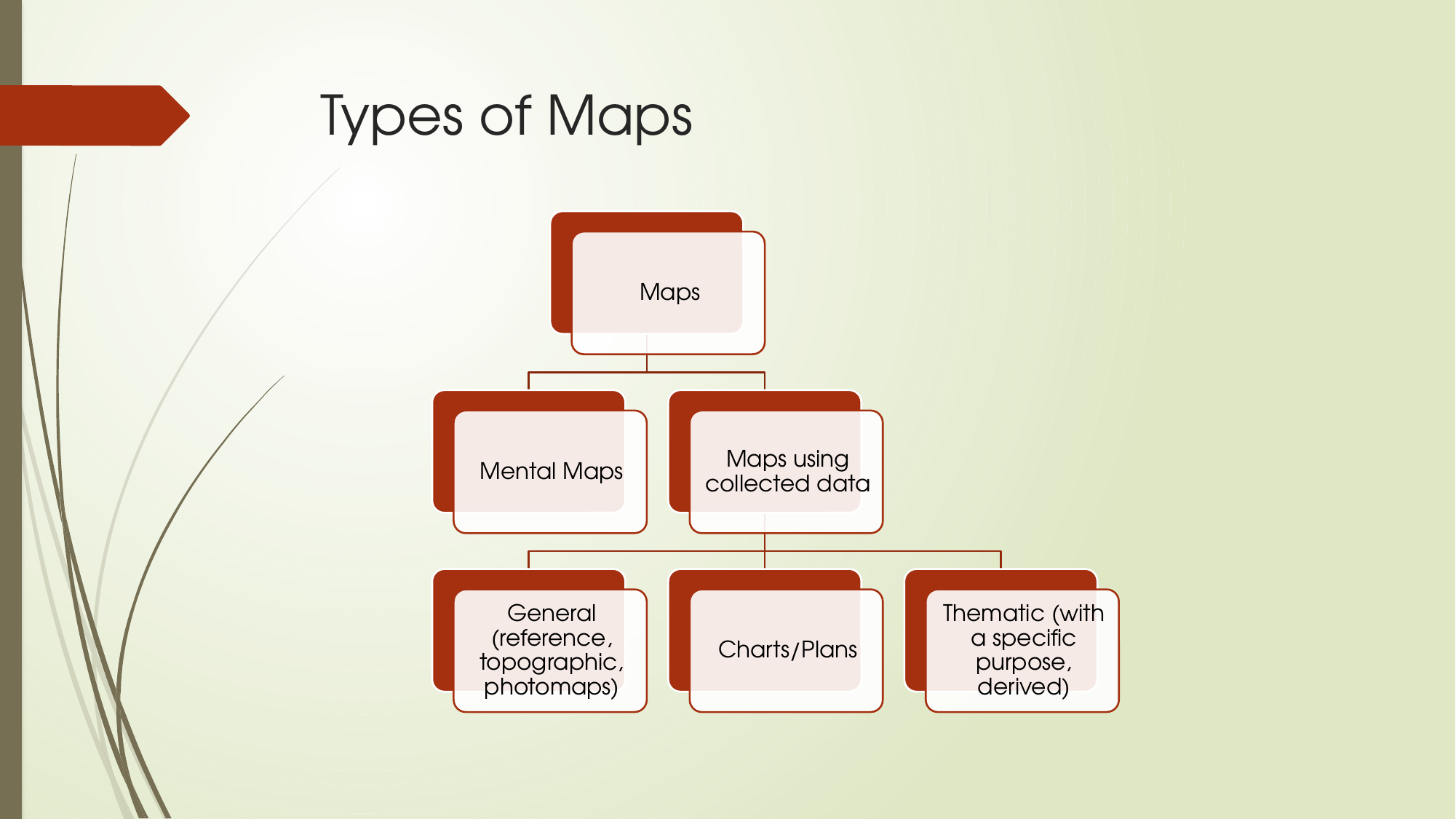

# Types of Maps
Maps
Mental Maps
Maps using collected data
General (reference, topographic, photomaps)
Charts/Plans
Thematic (with a specific purpose, derived)